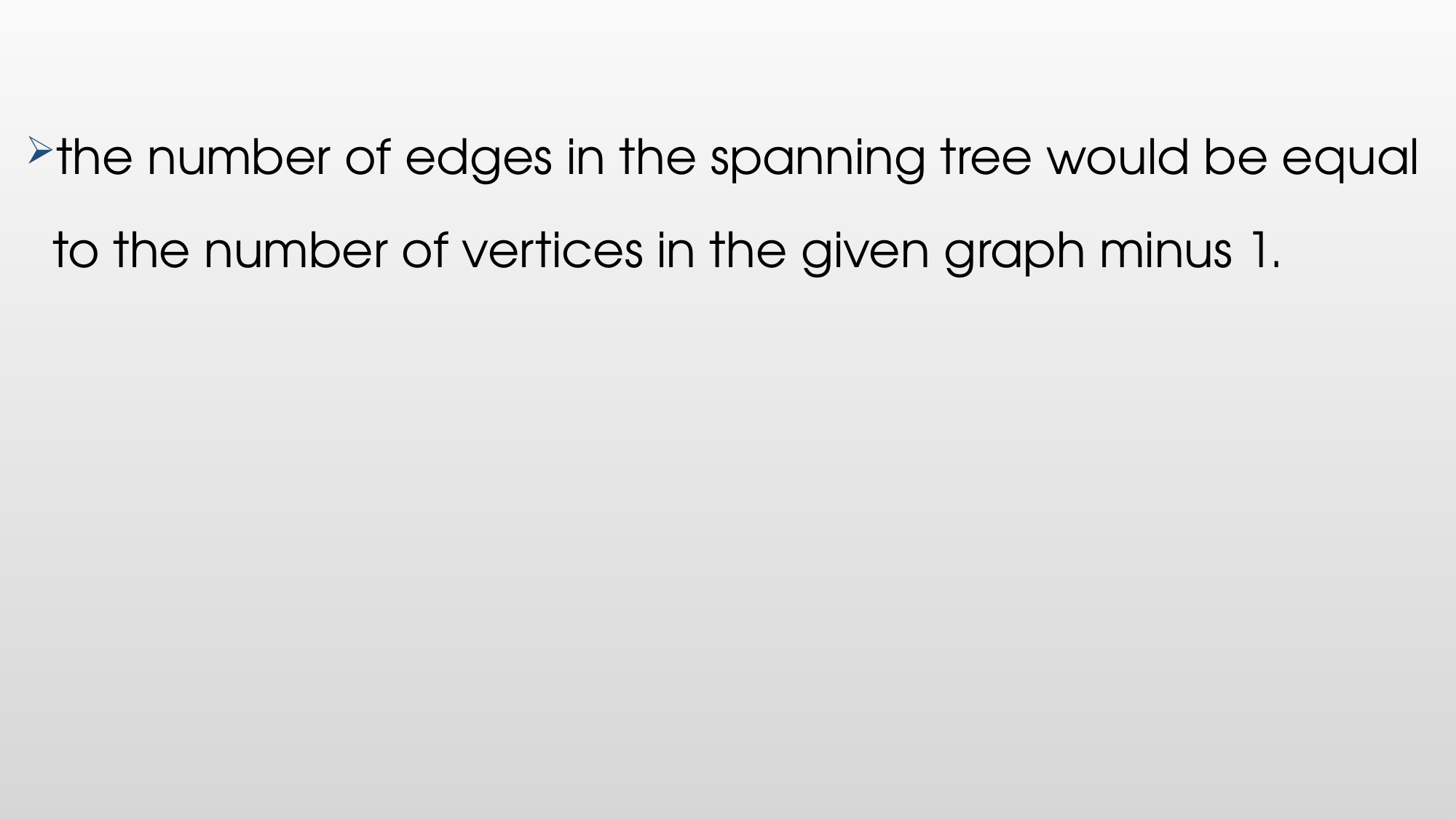

#
the number of edges in the spanning tree would be equal to the number of vertices in the given graph minus 1.